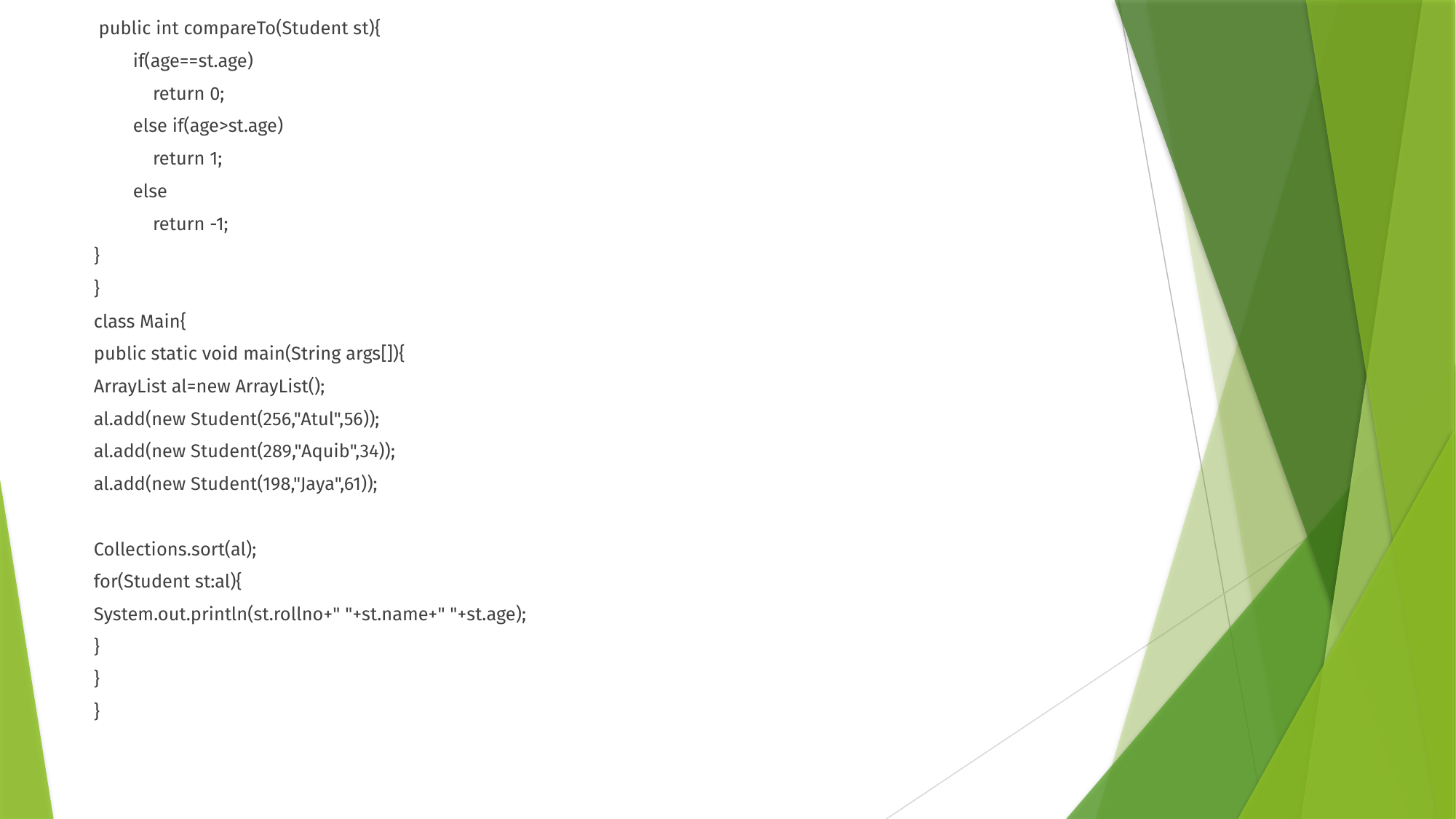

public int compareTo(Student st){
        if(age==st.age)
            return 0;
        else if(age>st.age)
            return 1;
        else
            return -1;
}
}
class Main{
public static void main(String args[]){
ArrayList al=new ArrayList();
al.add(new Student(256,"Atul",56));
al.add(new Student(289,"Aquib",34));
al.add(new Student(198,"Jaya",61));

Collections.sort(al);
for(Student st:al){
System.out.println(st.rollno+" "+st.name+" "+st.age);
}
}
}